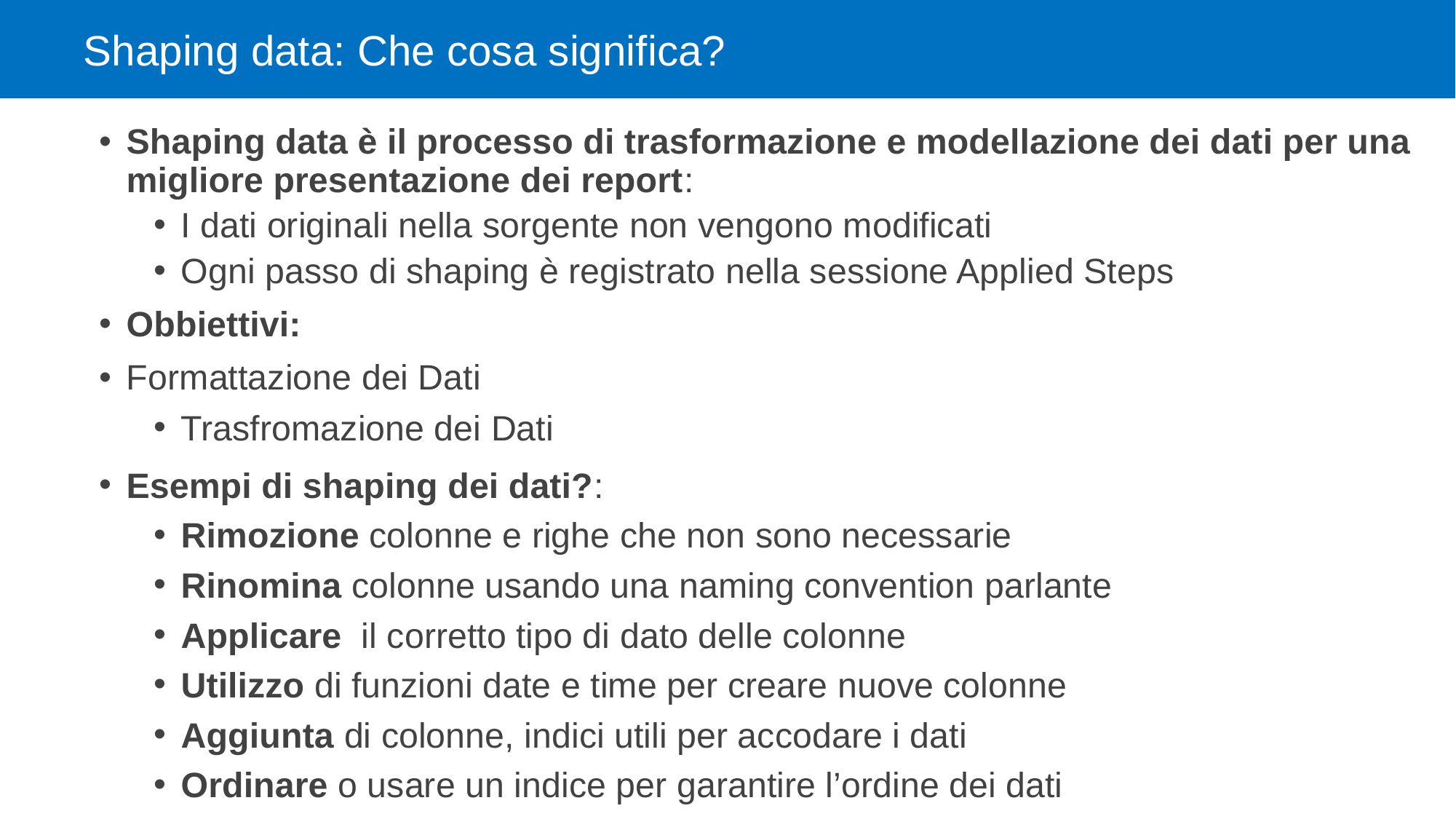

# Shaping data: Che cosa significa?
Shaping data è il processo di trasformazione e modellazione dei dati per una migliore presentazione dei report:
I dati originali nella sorgente non vengono modificati
Ogni passo di shaping è registrato nella sessione Applied Steps
Obbiettivi:
Formattazione dei Dati
Trasfromazione dei Dati
Esempi di shaping dei dati?:
Rimozione colonne e righe che non sono necessarie
Rinomina colonne usando una naming convention parlante
Applicare  il corretto tipo di dato delle colonne
Utilizzo di funzioni date e time per creare nuove colonne
Aggiunta di colonne, indici utili per accodare i dati
Ordinare o usare un indice per garantire l’ordine dei dati